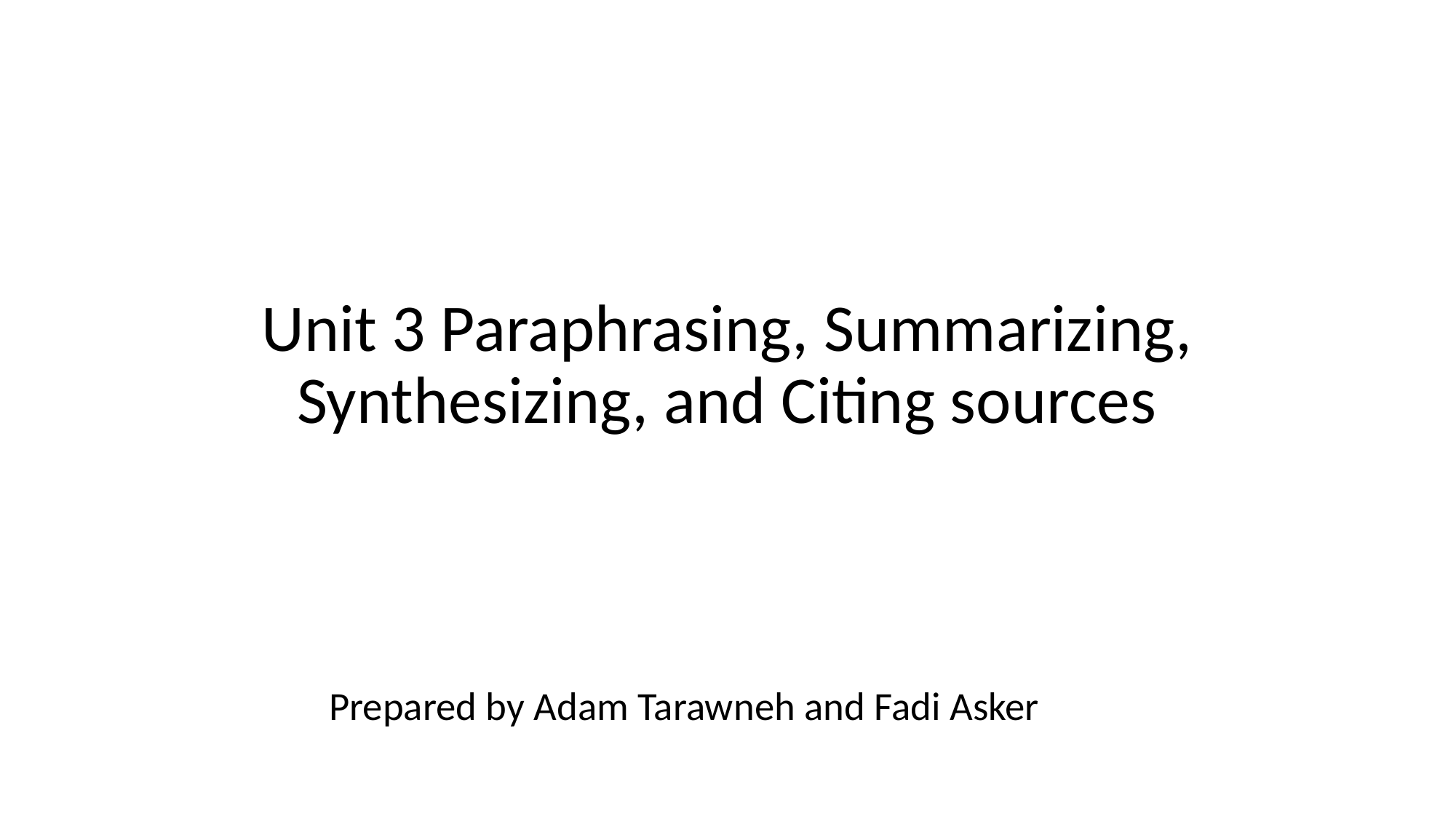

Prepared by Adam Tarawneh and Fadi Asker
# Unit 3 Paraphrasing, Summarizing, Synthesizing, and Citing sources